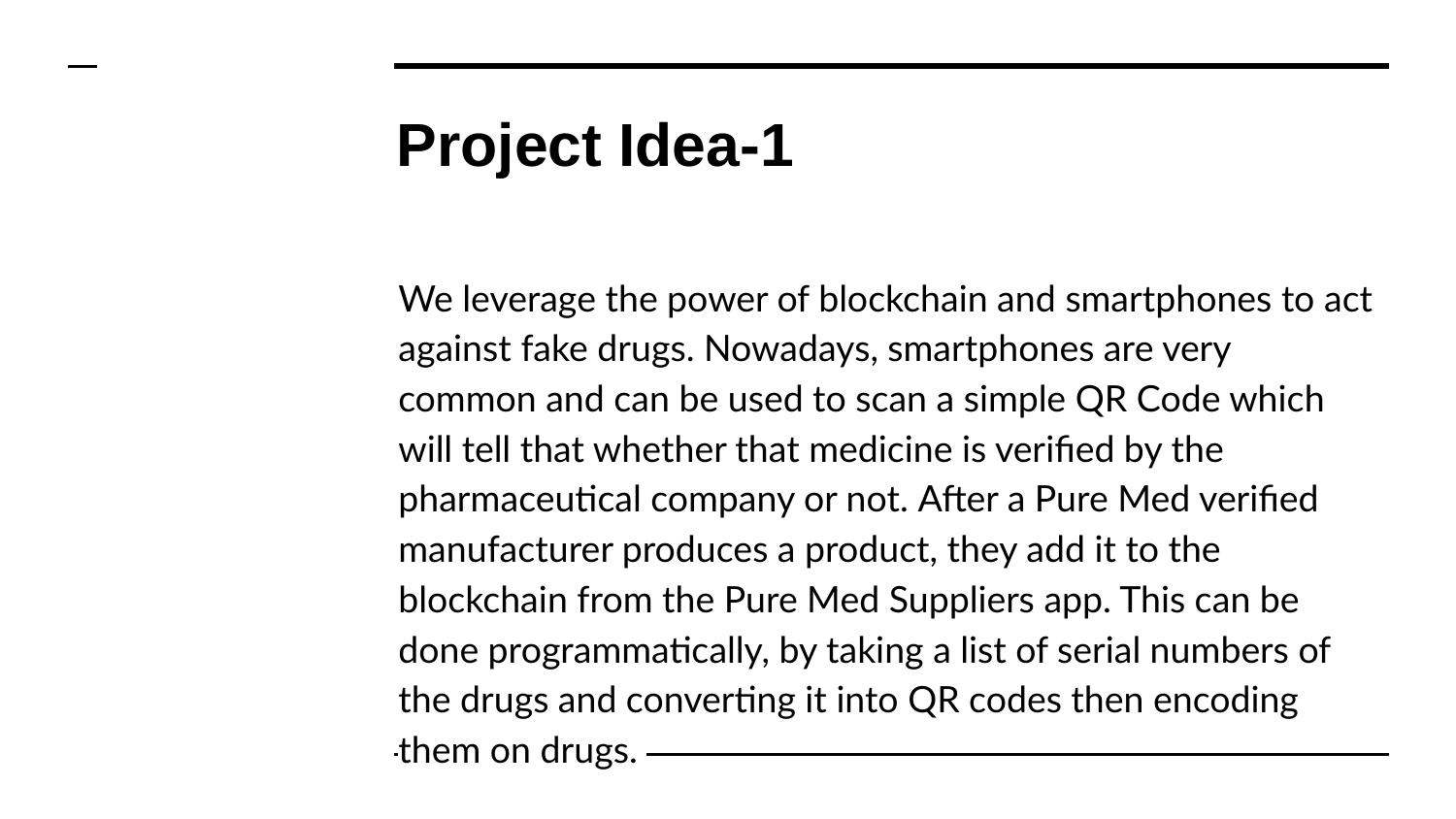

# Project Idea-1
We leverage the power of blockchain and smartphones to act against fake drugs. Nowadays, smartphones are very common and can be used to scan a simple QR Code which will tell that whether that medicine is verified by the pharmaceutical company or not. After a Pure Med verified manufacturer produces a product, they add it to the blockchain from the Pure Med Suppliers app. This can be done programmatically, by taking a list of serial numbers of the drugs and converting it into QR codes then encoding them on drugs.